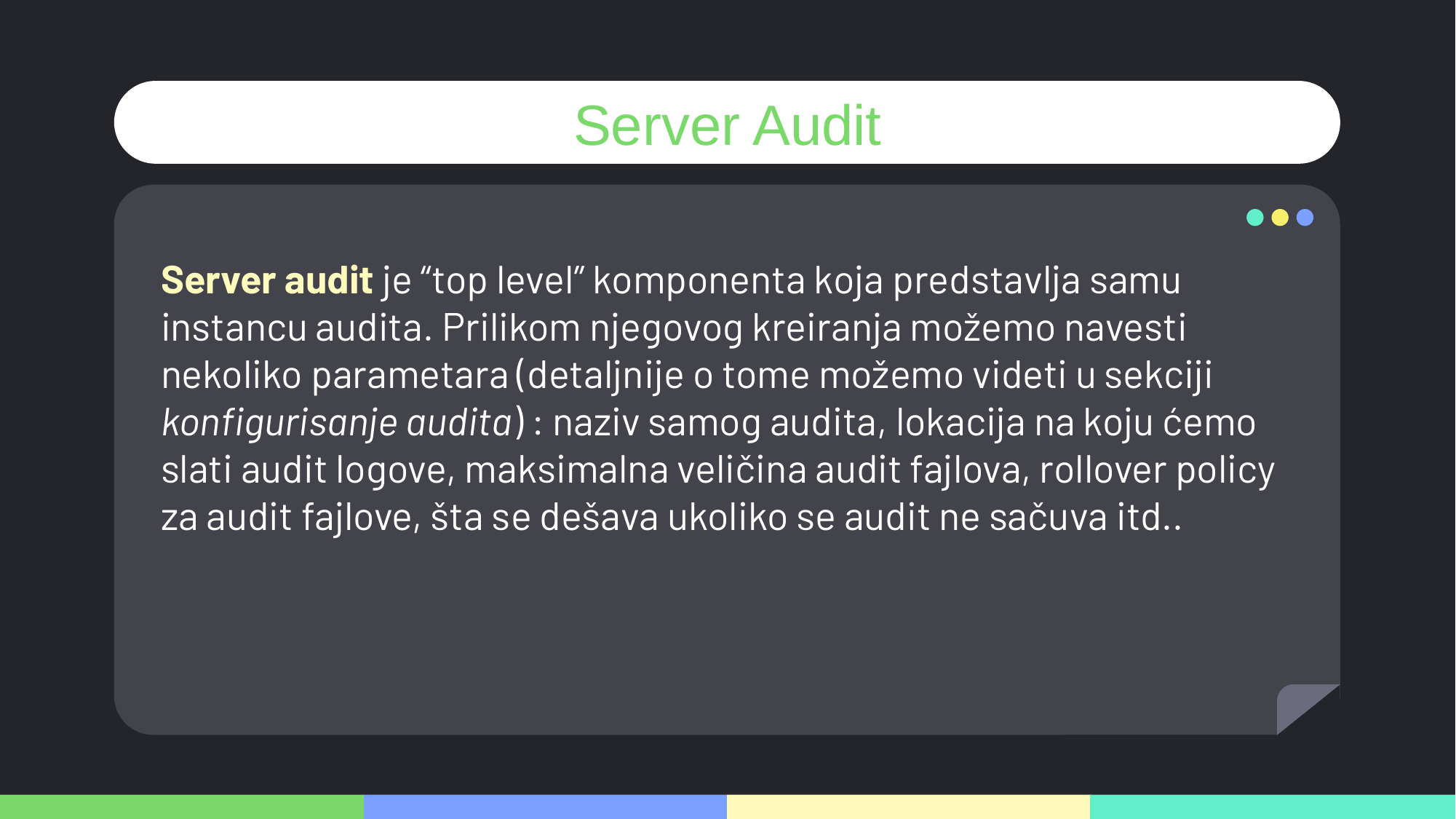

# Server Audit
Server audit je “top level” komponenta koja predstavlja samu instancu audita. Prilikom njegovog kreiranja možemo navesti nekoliko parametara (detaljnije o tome možemo videti u sekciji konfigurisanje audita) : naziv samog audita, lokacija na koju ćemo slati audit logove, maksimalna veličina audit fajlova, rollover policy za audit fajlove, šta se dešava ukoliko se audit ne sačuva itd..